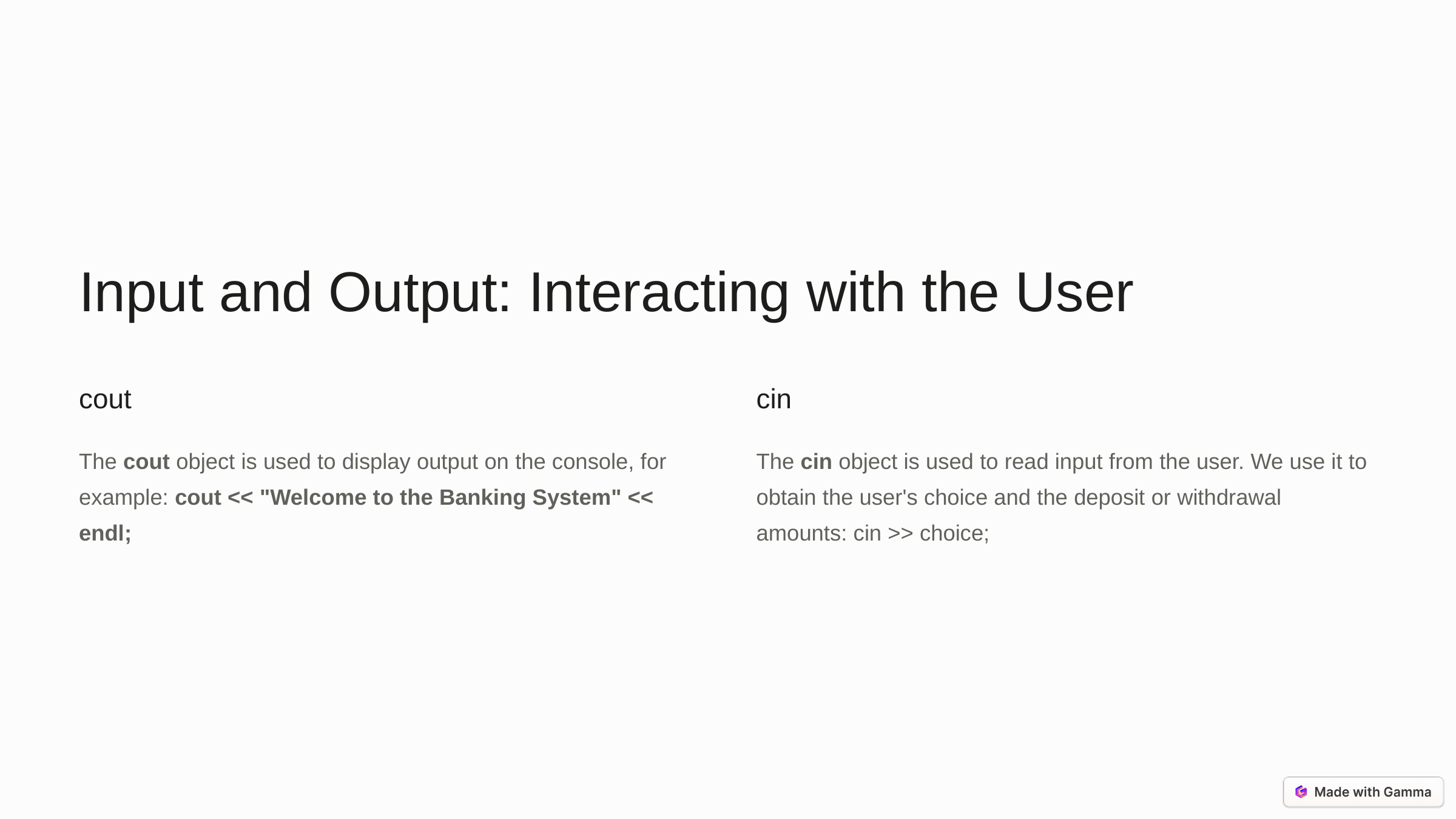

Input and Output: Interacting with the User
cout
cin
The cout object is used to display output on the console, for example: cout << "Welcome to the Banking System" << endl;
The cin object is used to read input from the user. We use it to obtain the user's choice and the deposit or withdrawal amounts: cin >> choice;